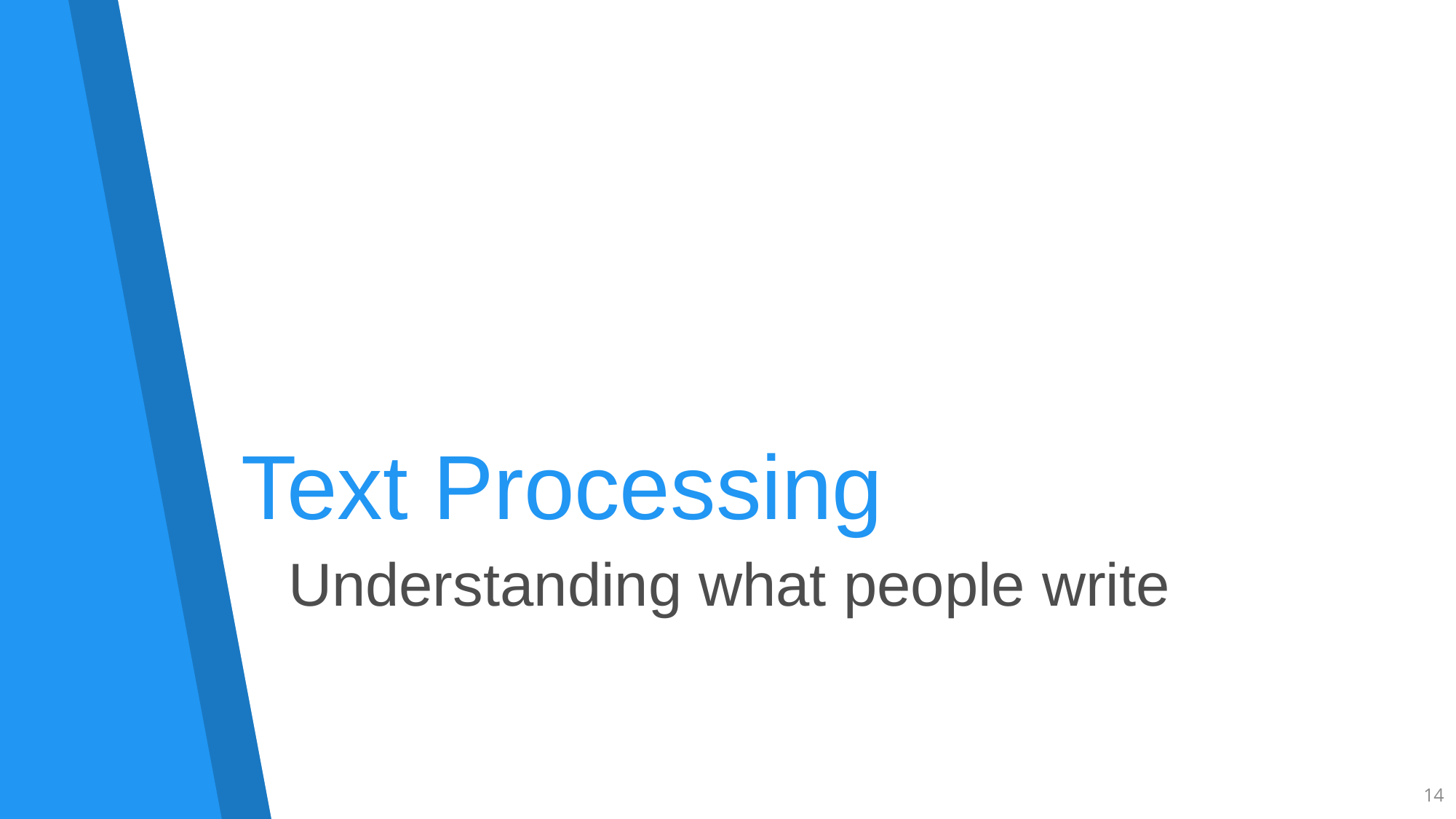

# Text Processing
Understanding what people write
14